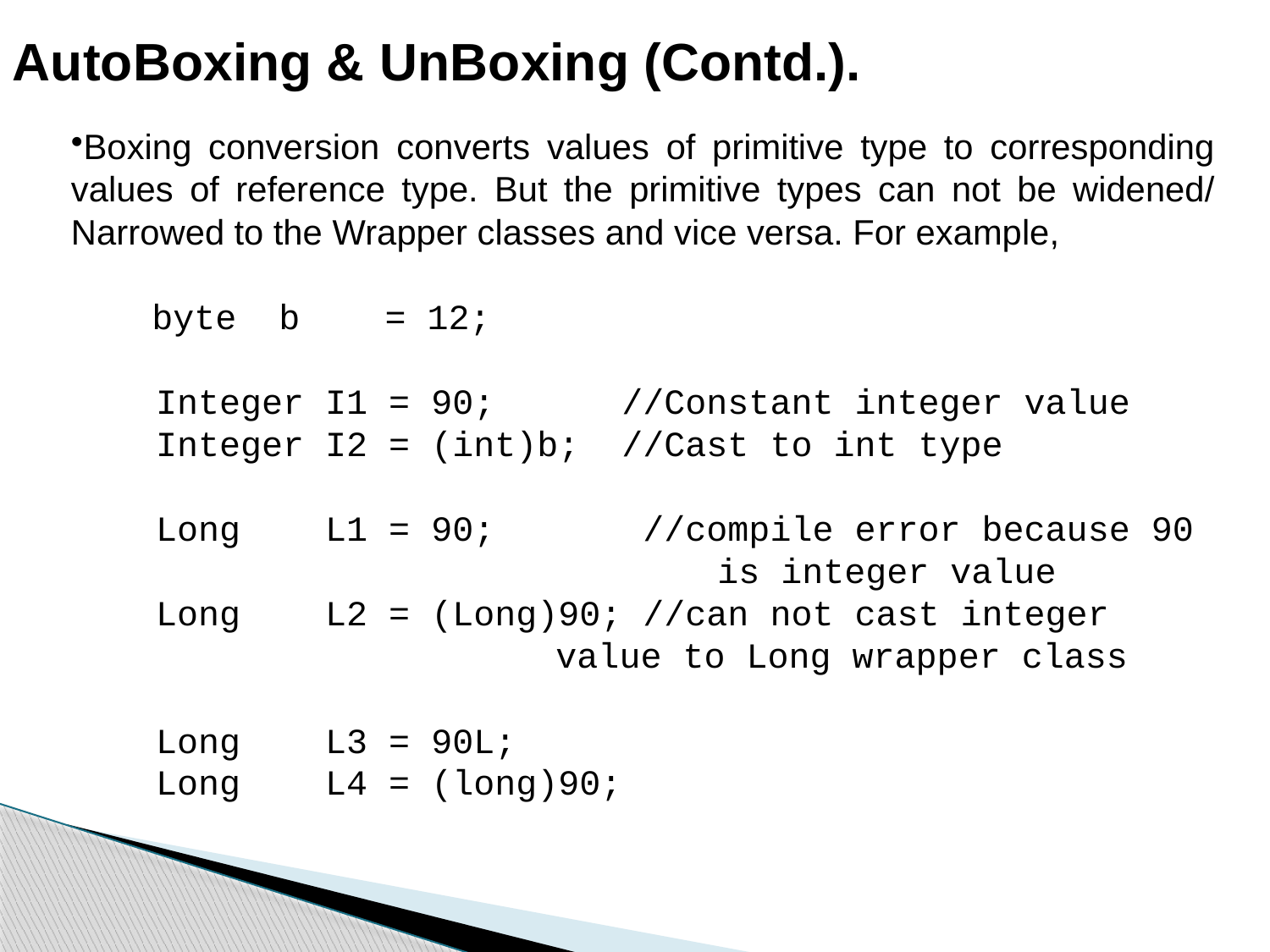

AutoBoxing & UnBoxing (Contd.).
Boxing conversion converts values of primitive type to corresponding values of reference type. But the primitive types can not be widened/ Narrowed to the Wrapper classes and vice versa. For example,

	byte  b    = 12;
    Integer I1 = 90;      //Constant integer value
    Integer I2 = (int)b;  //Cast to int type
    Long    L1 = 90;       //compile error because 90 								is integer value
    Long    L2 = (Long)90; //can not cast integer 							value to Long wrapper class
    Long    L3 = 90L;
    Long    L4 = (long)90;